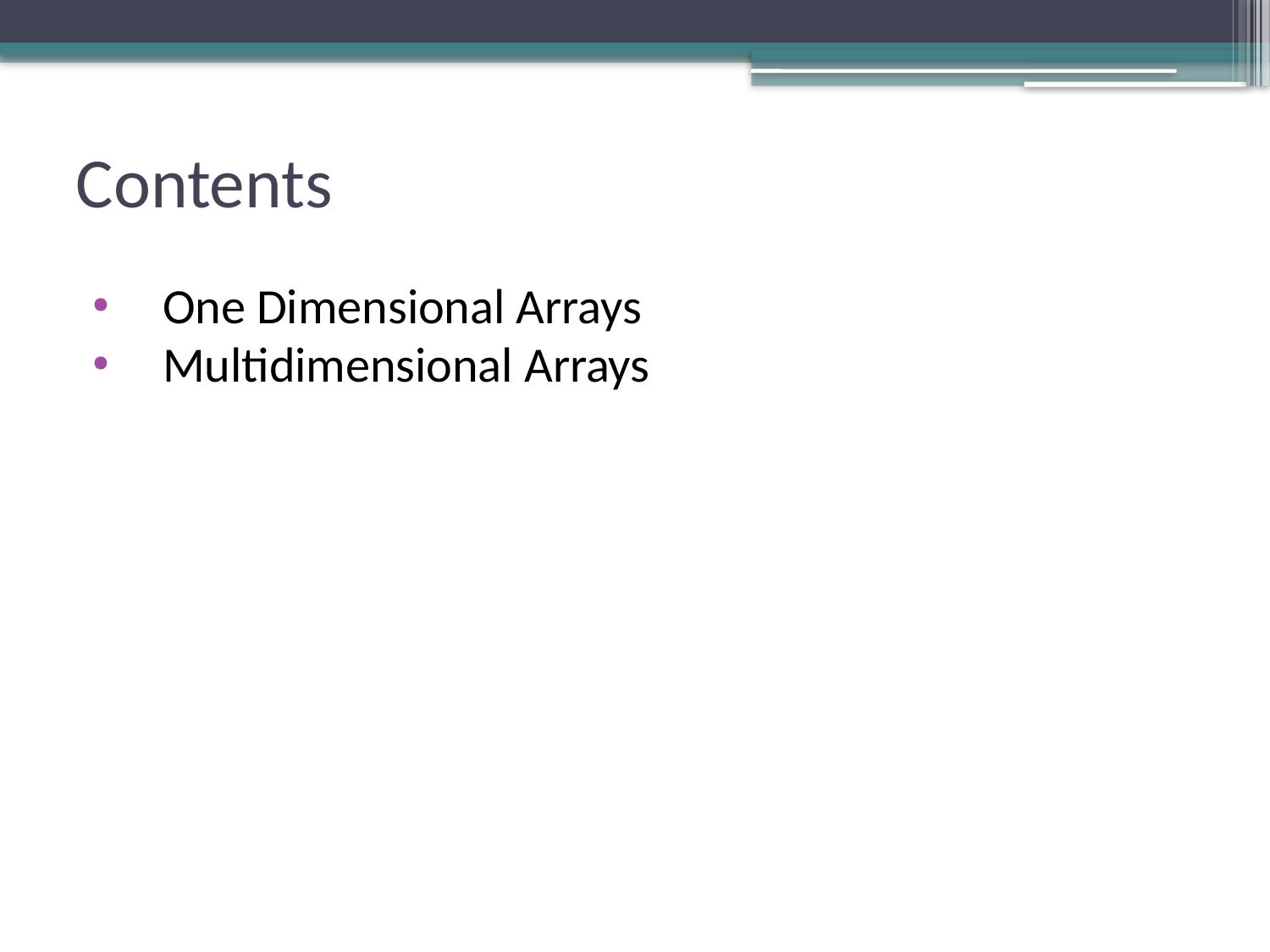

# Contents
One Dimensional Arrays
Multidimensional Arrays